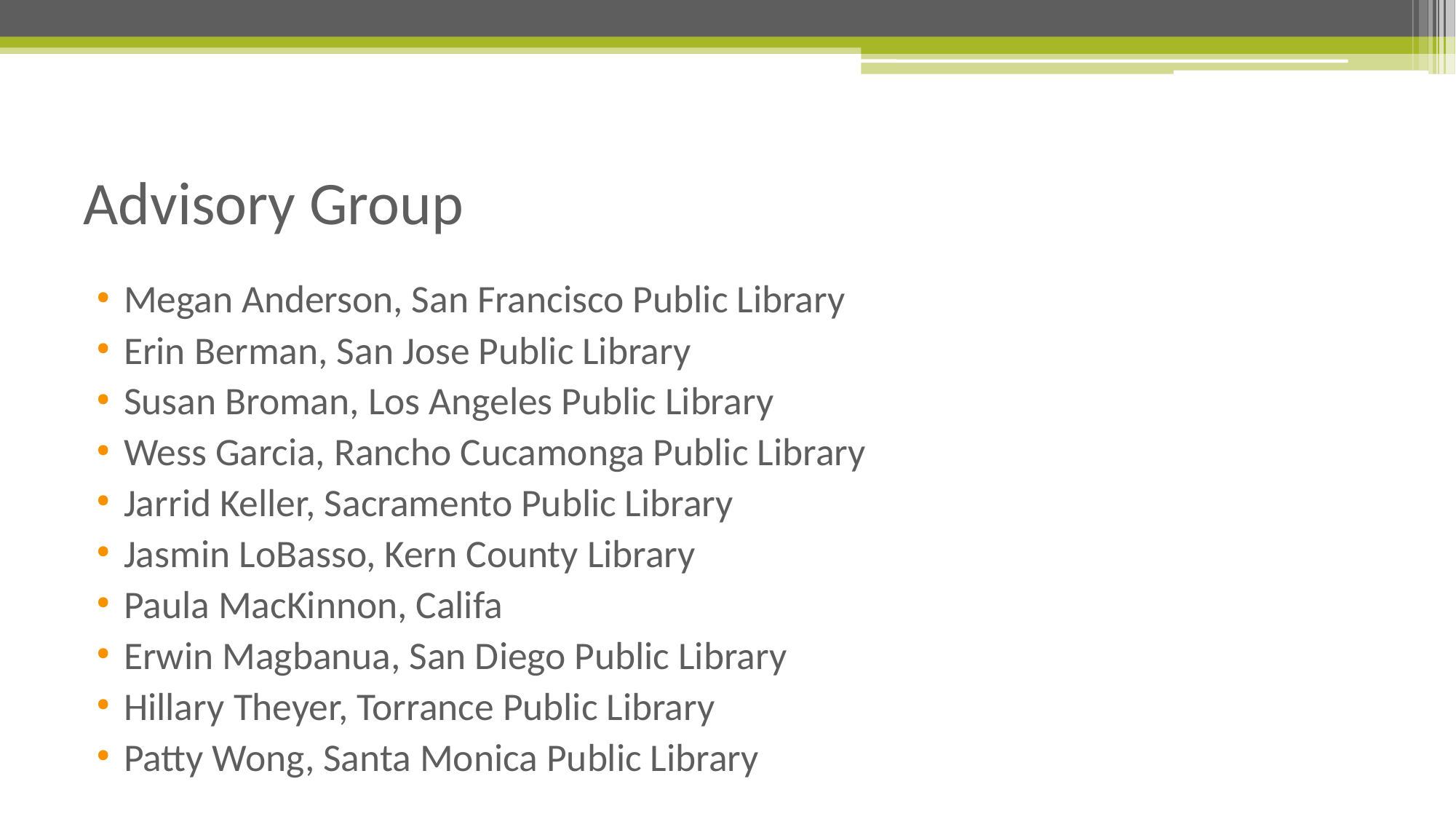

# Advisory Group
Megan Anderson, San Francisco Public Library
Erin Berman, San Jose Public Library
Susan Broman, Los Angeles Public Library
Wess Garcia, Rancho Cucamonga Public Library
Jarrid Keller, Sacramento Public Library
Jasmin LoBasso, Kern County Library
Paula MacKinnon, Califa
Erwin Magbanua, San Diego Public Library
Hillary Theyer, Torrance Public Library
Patty Wong, Santa Monica Public Library